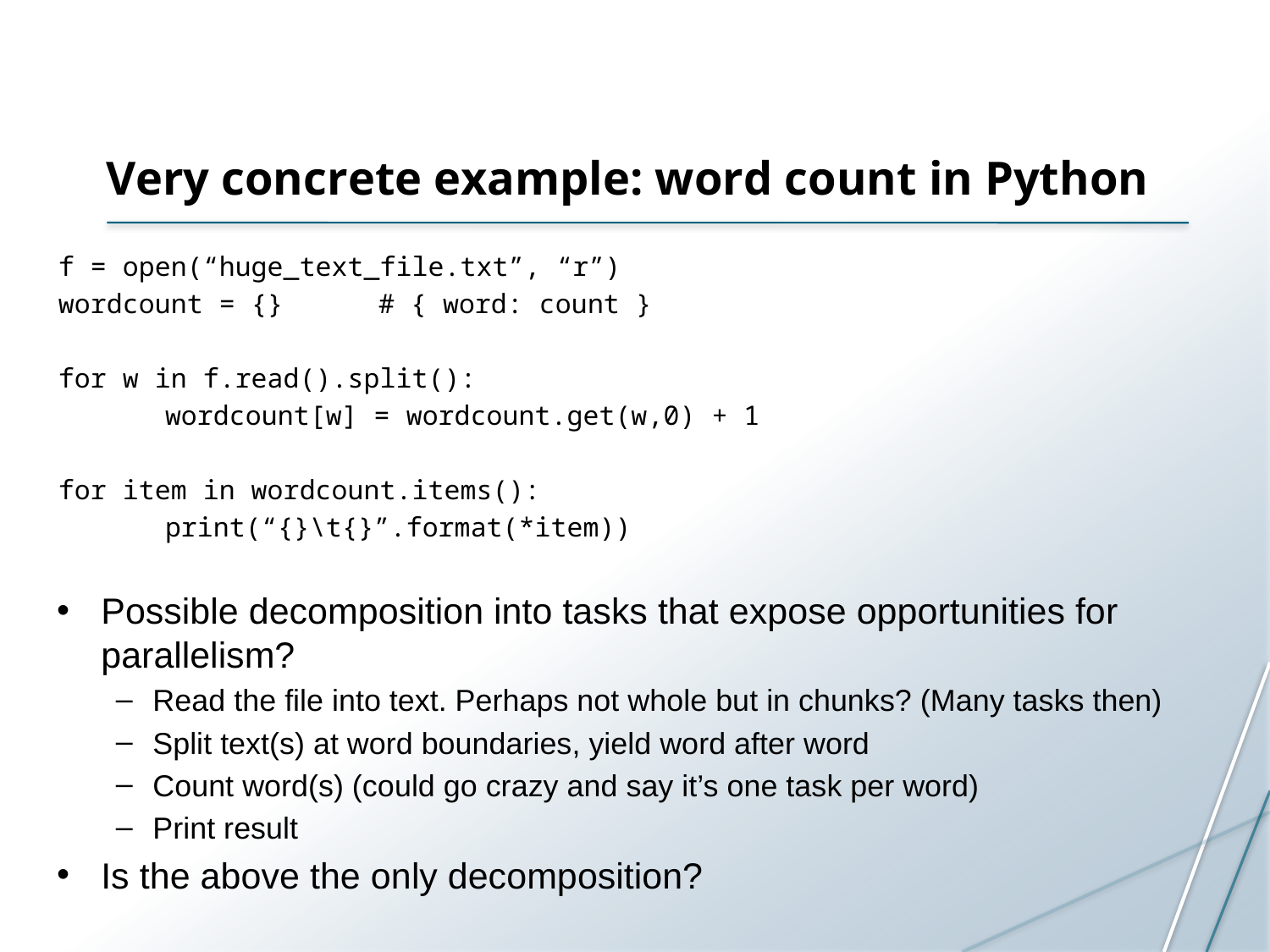

# Very concrete example: word count in Python
f = open(“huge_text_file.txt”, “r”)
wordcount = {}		# { word: count }

for w in f.read().split():
	wordcount[w] = wordcount.get(w,0) + 1

for item in wordcount.items():
	print(“{}\t{}”.format(*item))
Possible decomposition into tasks that expose opportunities for parallelism?
Read the file into text. Perhaps not whole but in chunks? (Many tasks then)
Split text(s) at word boundaries, yield word after word
Count word(s) (could go crazy and say it’s one task per word)
Print result
Is the above the only decomposition?